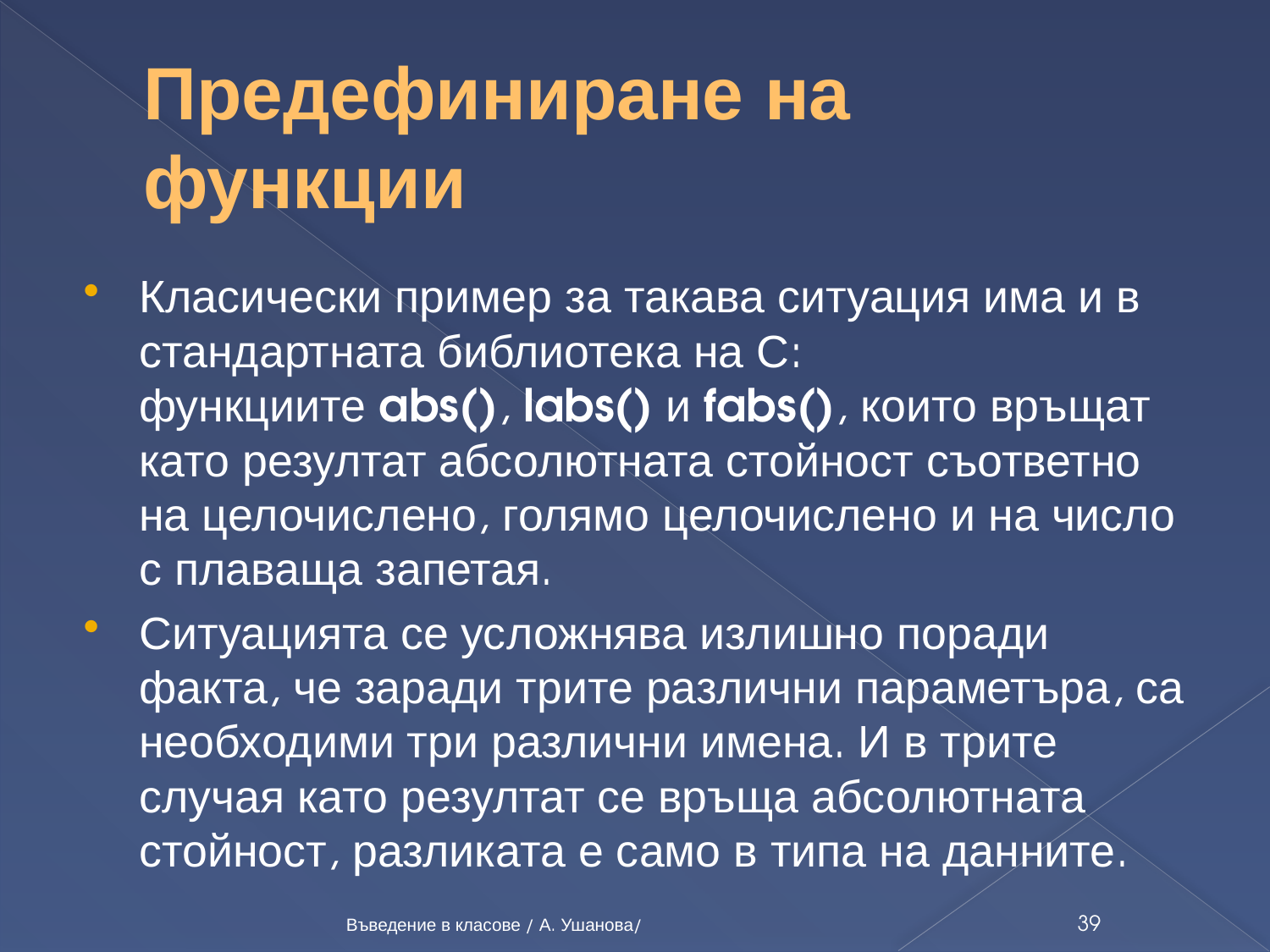

# Предефиниране на функции
Класически пример за такава ситуация има и в стандартната библиотека на С: функциите abs(), labs() и fabs(), които връщат като резултат абсолютната стойност съответно на целочислено, голямо целочислено и на число с плаваща запетая.
Ситуацията се усложнява излишно поради факта, че заради трите различни параметъра, са необходими три различни имена. И в трите случая като резултат се връща абсолютната стойност, разликата е само в типа на данните.
Въведение в класове / А. Ушанова/
39